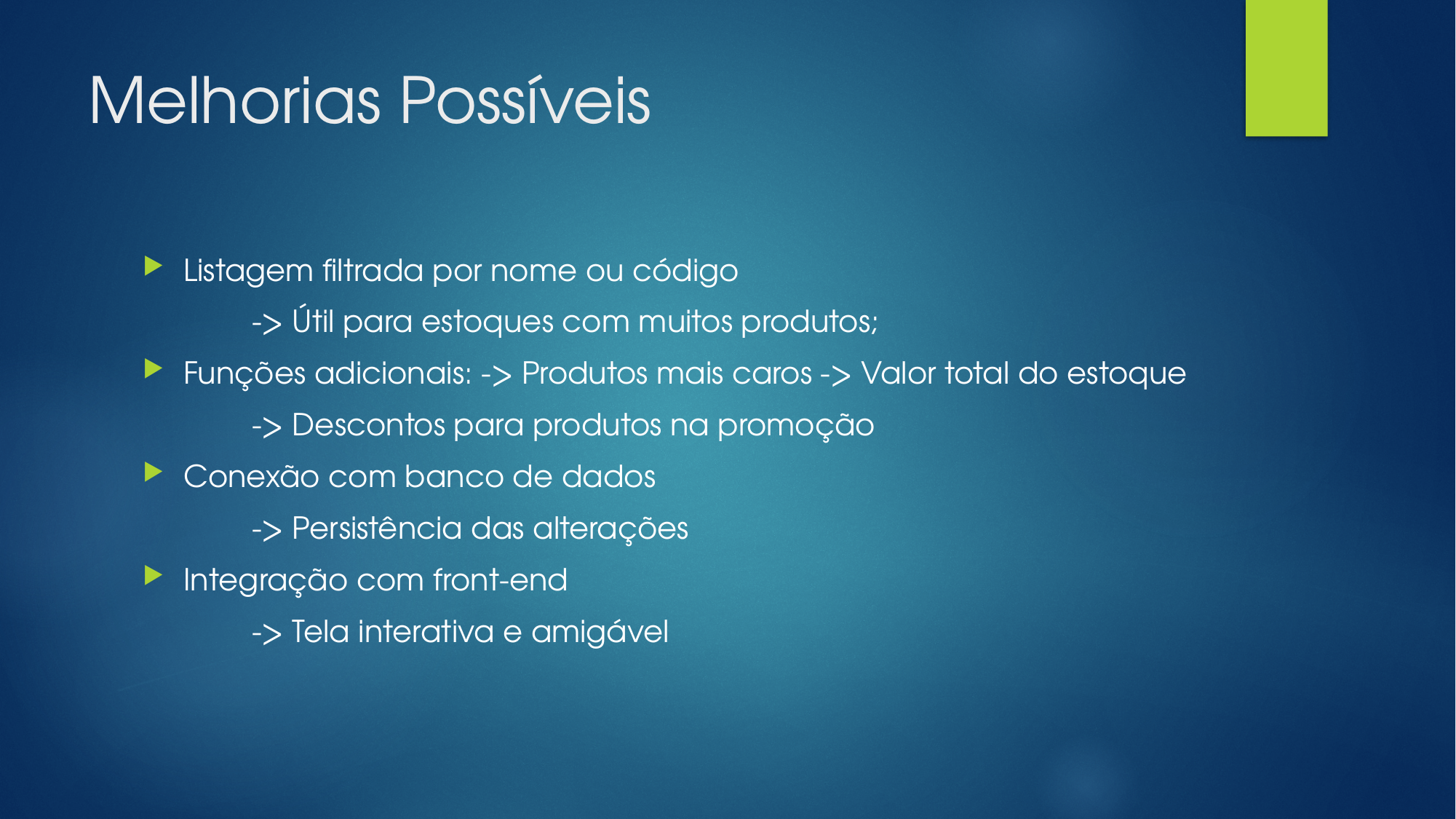

# Melhorias Possíveis
Listagem filtrada por nome ou código
	-> Útil para estoques com muitos produtos;
Funções adicionais: -> Produtos mais caros -> Valor total do estoque
	-> Descontos para produtos na promoção
Conexão com banco de dados
	-> Persistência das alterações
Integração com front-end
	-> Tela interativa e amigável